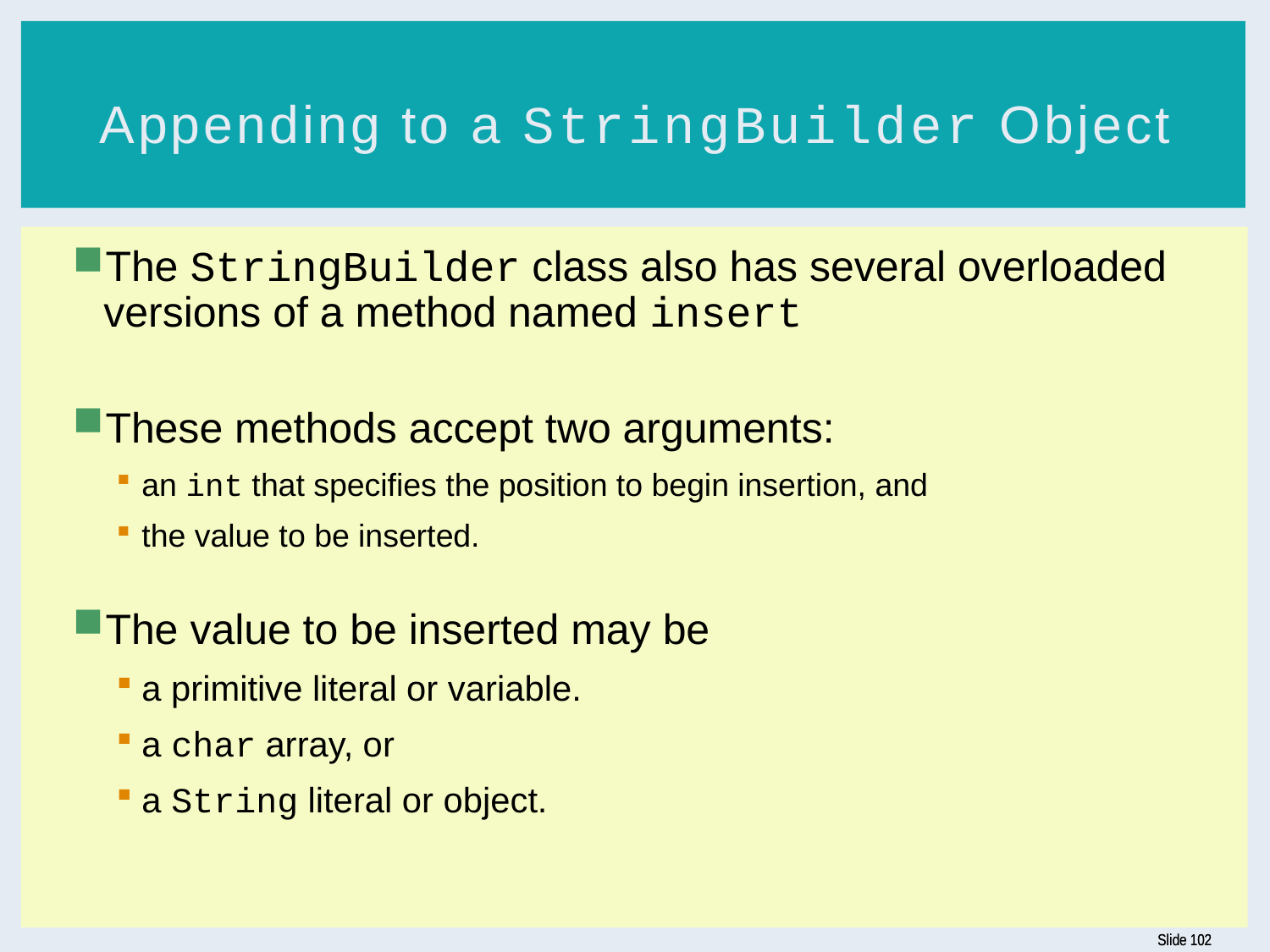

# Appending to a StringBuilder Object
The StringBuilder class also has several overloaded versions of a method named insert
These methods accept two arguments:
an int that specifies the position to begin insertion, and
the value to be inserted.
The value to be inserted may be
a primitive literal or variable.
a char array, or
a String literal or object.